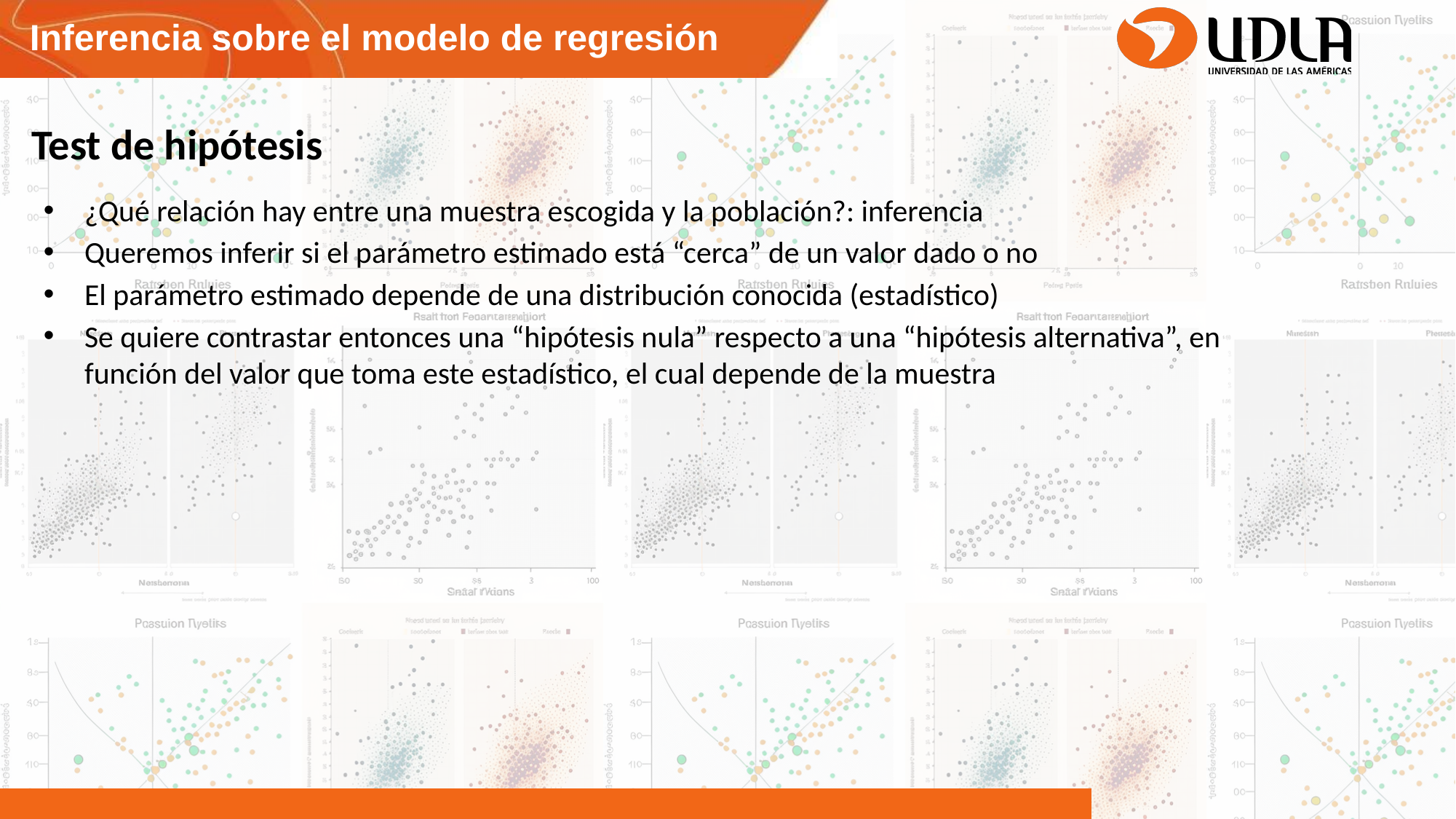

Inferencia sobre el modelo de regresión

Test de hipótesis

¿Qué relación hay entre una muestra escogida y la población?: inferencia
Queremos inferir si el parámetro estimado está “cerca” de un valor dado o no
El parámetro estimado depende de una distribución conocida (estadístico)
Se quiere contrastar entonces una “hipótesis nula” respecto a una “hipótesis alternativa”, en función del valor que toma este estadístico, el cual depende de la muestra